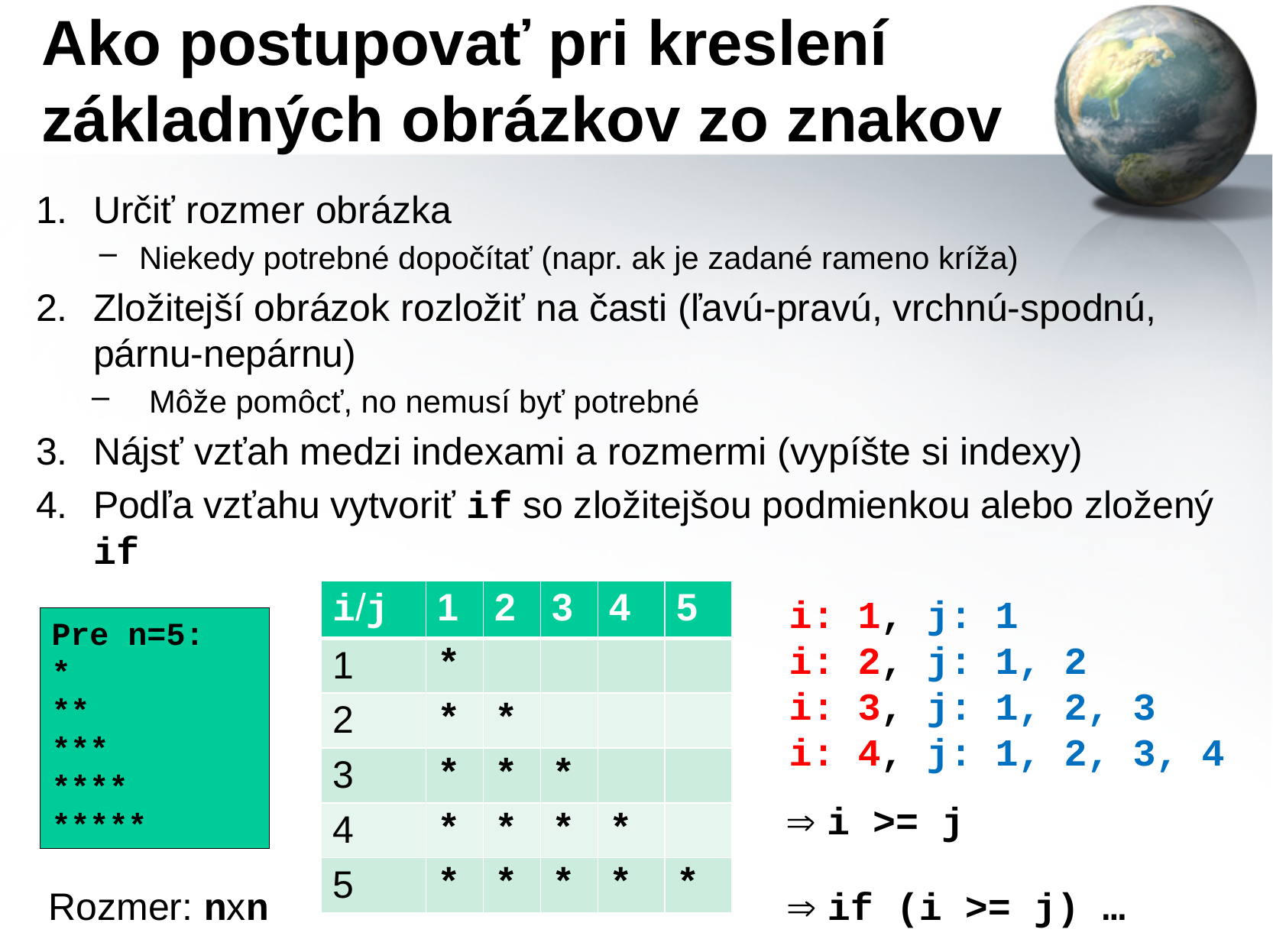

# Ako postupovať pri kreslení základných obrázkov zo znakov
Určiť rozmer obrázka
Niekedy potrebné dopočítať (napr. ak je zadané rameno kríža)
Zložitejší obrázok rozložiť na časti (ľavú-pravú, vrchnú-spodnú, párnu-nepárnu)
Môže pomôcť, no nemusí byť potrebné
Nájsť vzťah medzi indexami a rozmermi (vypíšte si indexy)
Podľa vzťahu vytvoriť if so zložitejšou podmienkou alebo zložený if

| i/j | 1 | 2 | 3 | 4 | 5 |
| --- | --- | --- | --- | --- | --- |
| 1 | \* |  |  |  |  |
| 2 | \* | \* |  |  |  |
| 3 | \* | \* | \* |  |  |
| 4 | \* | \* | \* | \* |  |
| 5 | \* | \* | \* | \* | \* |
i: 1, j: 1
i: 2, j: 1, 2
i: 3, j: 1, 2, 3
i: 4, j: 1, 2, 3, 4
Pre n=5:
*
**
***
****
*****
⇒ i >= j
Rozmer: nxn
⇒ if (i >= j) …